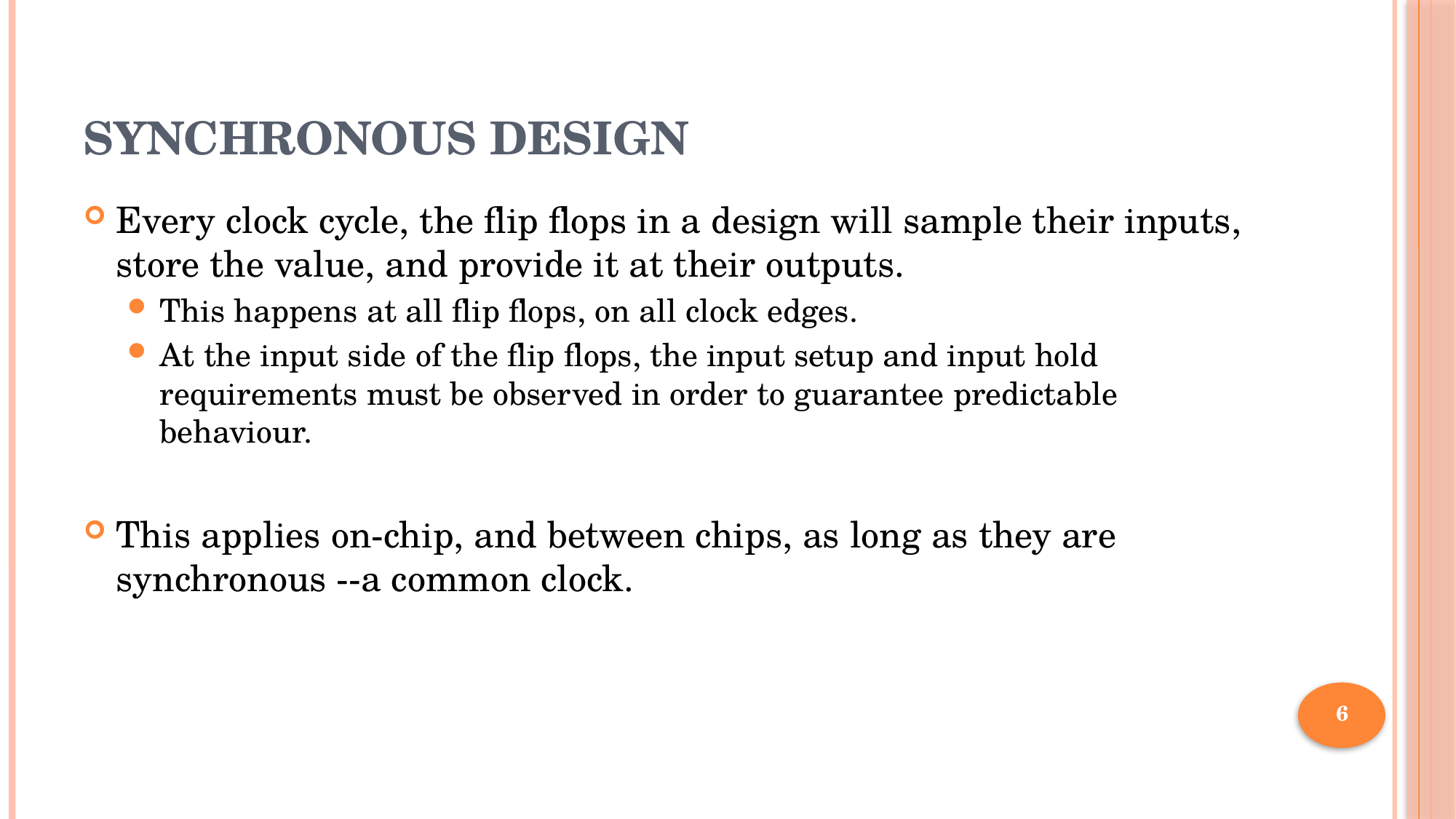

# Synchronous Design
Every clock cycle, the flip flops in a design will sample their inputs, store the value, and provide it at their outputs.
This happens at all flip flops, on all clock edges.
At the input side of the flip flops, the input setup and input hold requirements must be observed in order to guarantee predictable behaviour.

This applies on-chip, and between chips, as long as they are synchronous --a common clock.

6